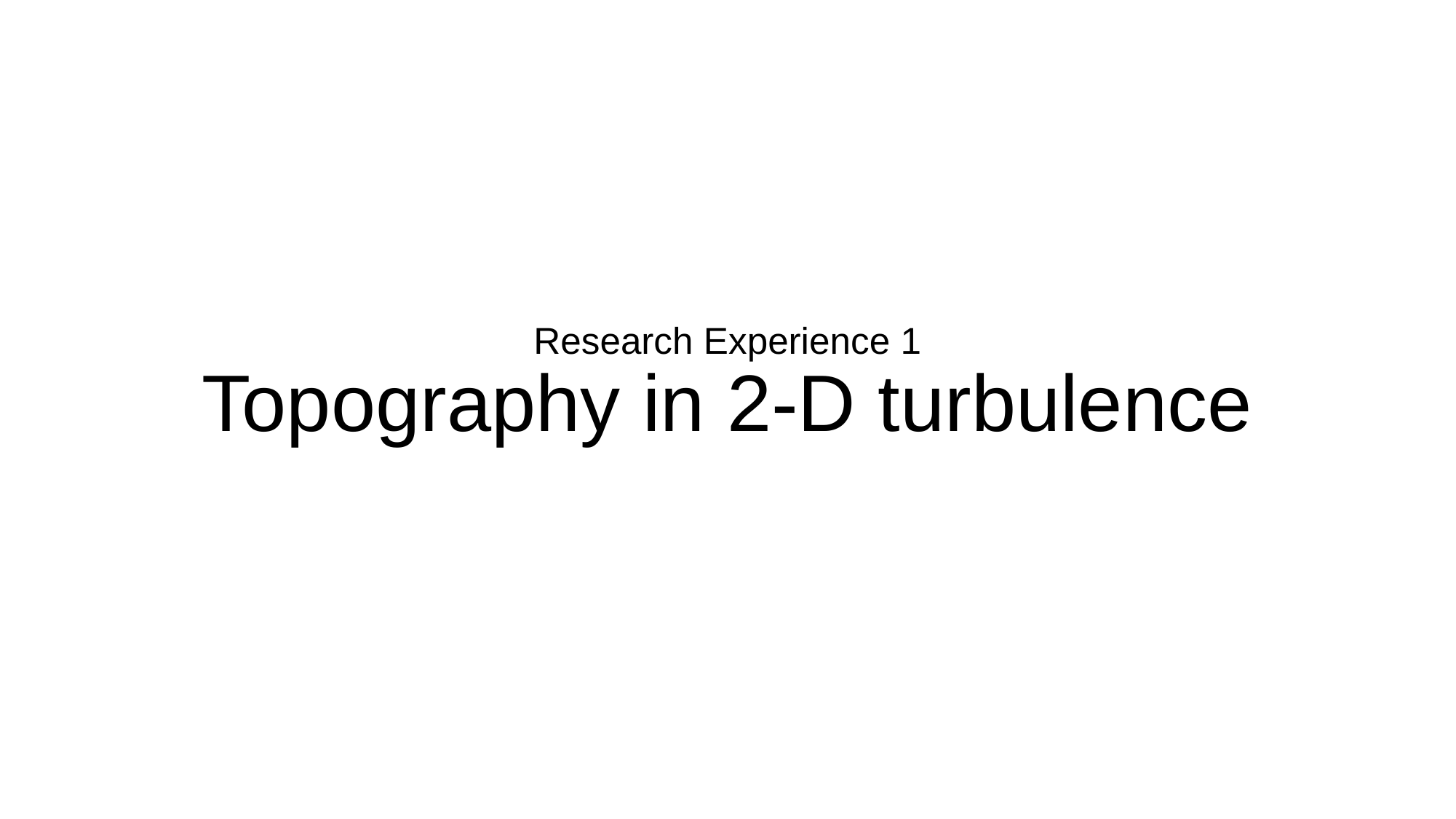

# Research Experience 1 Topography in 2-D turbulence